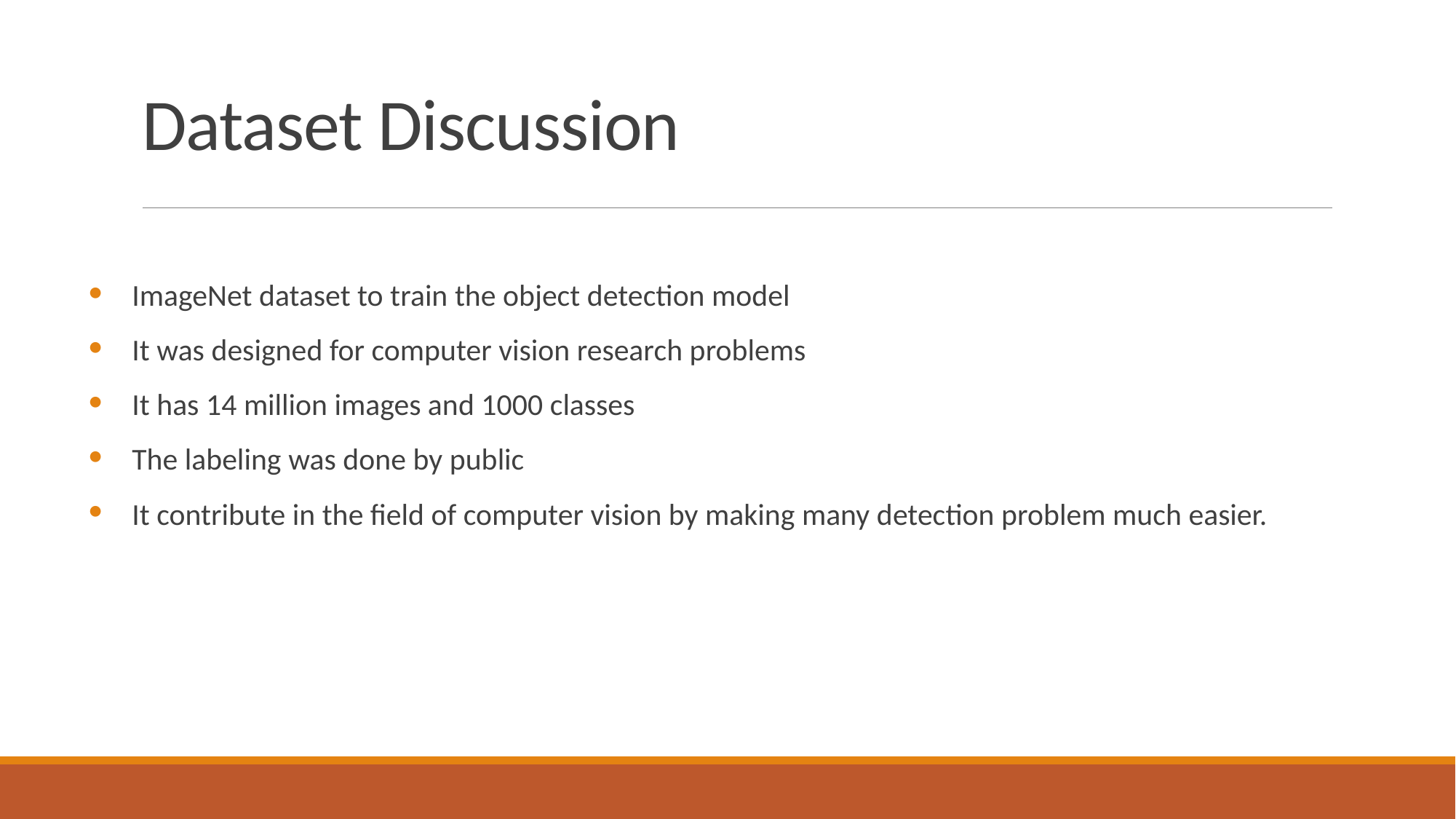

# Dataset Discussion
ImageNet dataset to train the object detection model
It was designed for computer vision research problems
It has 14 million images and 1000 classes
The labeling was done by public
It contribute in the field of computer vision by making many detection problem much easier.